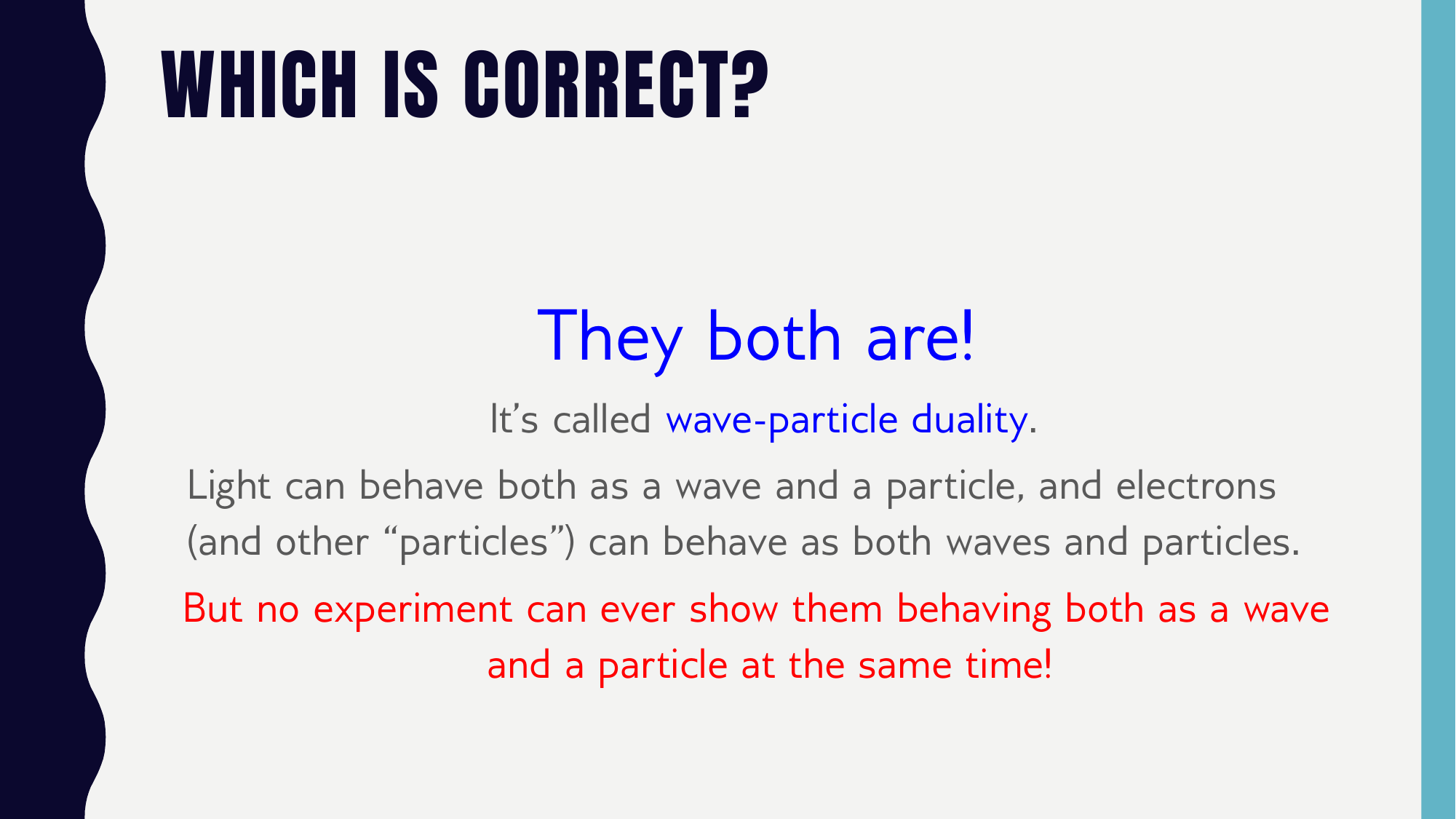

# Which is correct?
They both are!
	It’s called wave-particle duality.
	Light can behave both as a wave and a particle, and electrons (and other “particles”) can behave as both waves and particles.
But no experiment can ever show them behaving both as a wave and a particle at the same time!